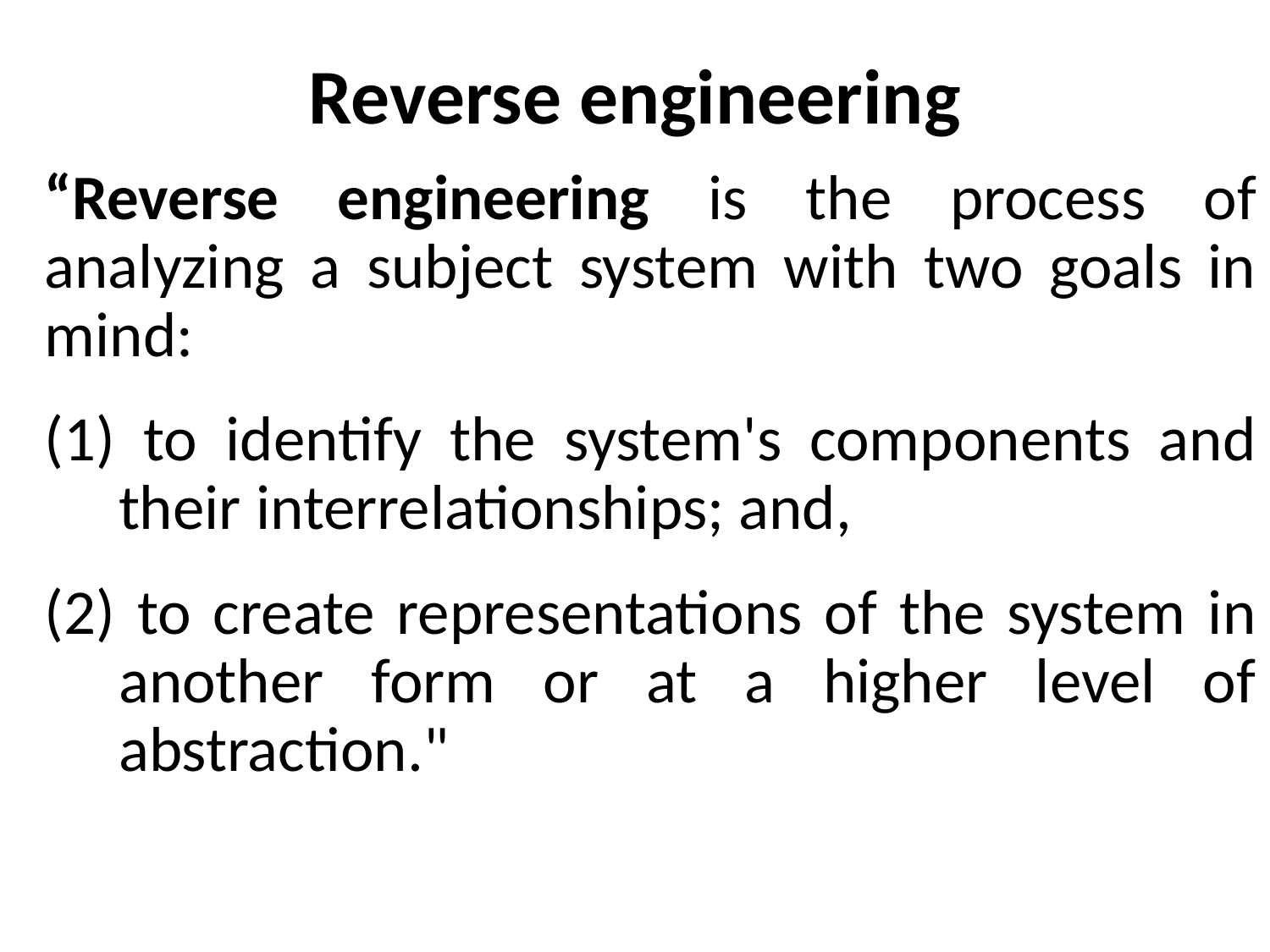

# Reverse engineering
“Reverse engineering is the process of analyzing a subject system with two goals in mind:

(1) to identify the system's components and their interrelationships; and,

(2) to create representations of the system in another form or at a higher level of abstraction."